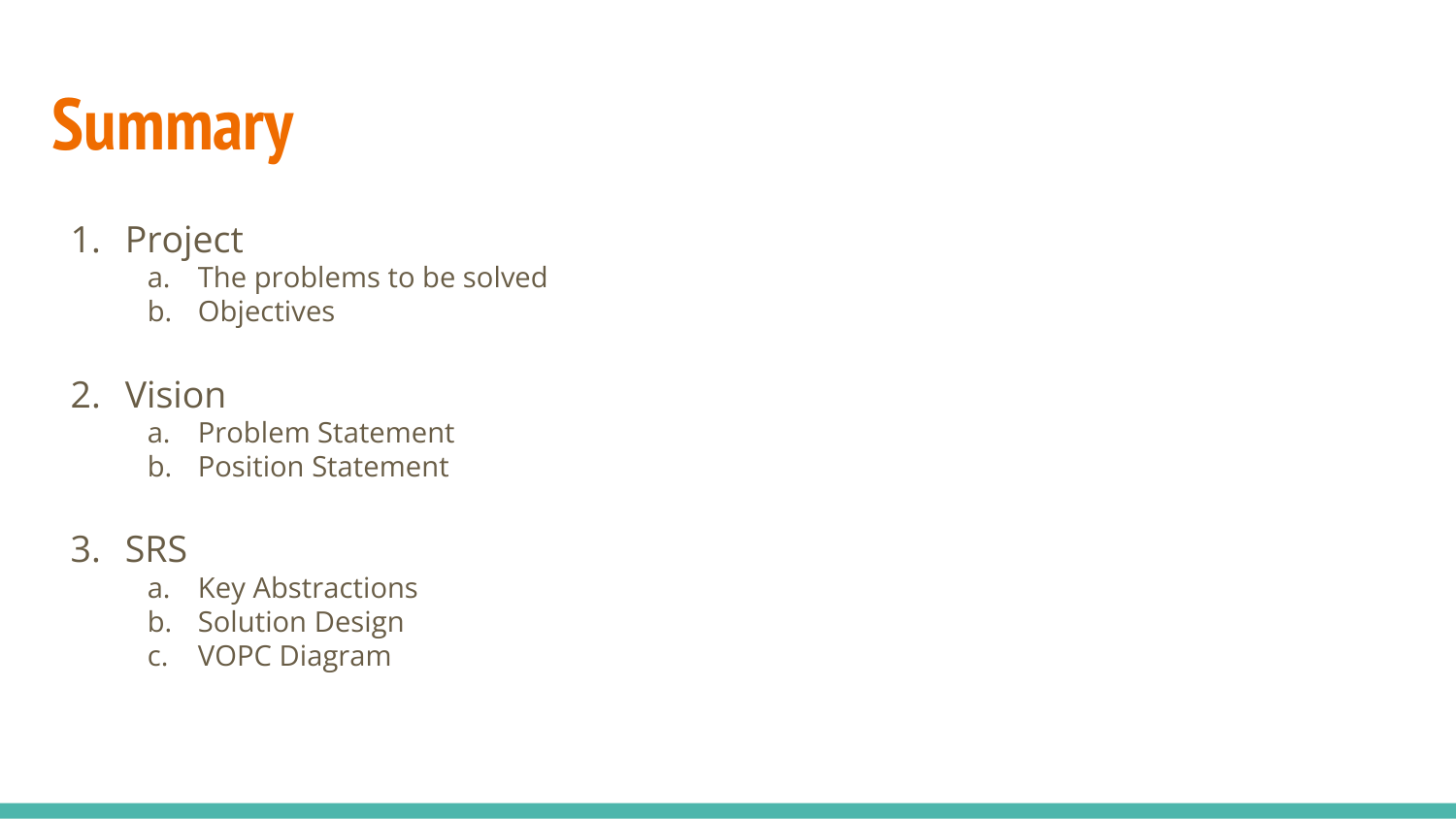

# Summary
Project
The problems to be solved
Objectives

Vision
Problem Statement
Position Statement

SRS
Key Abstractions
Solution Design
VOPC Diagram